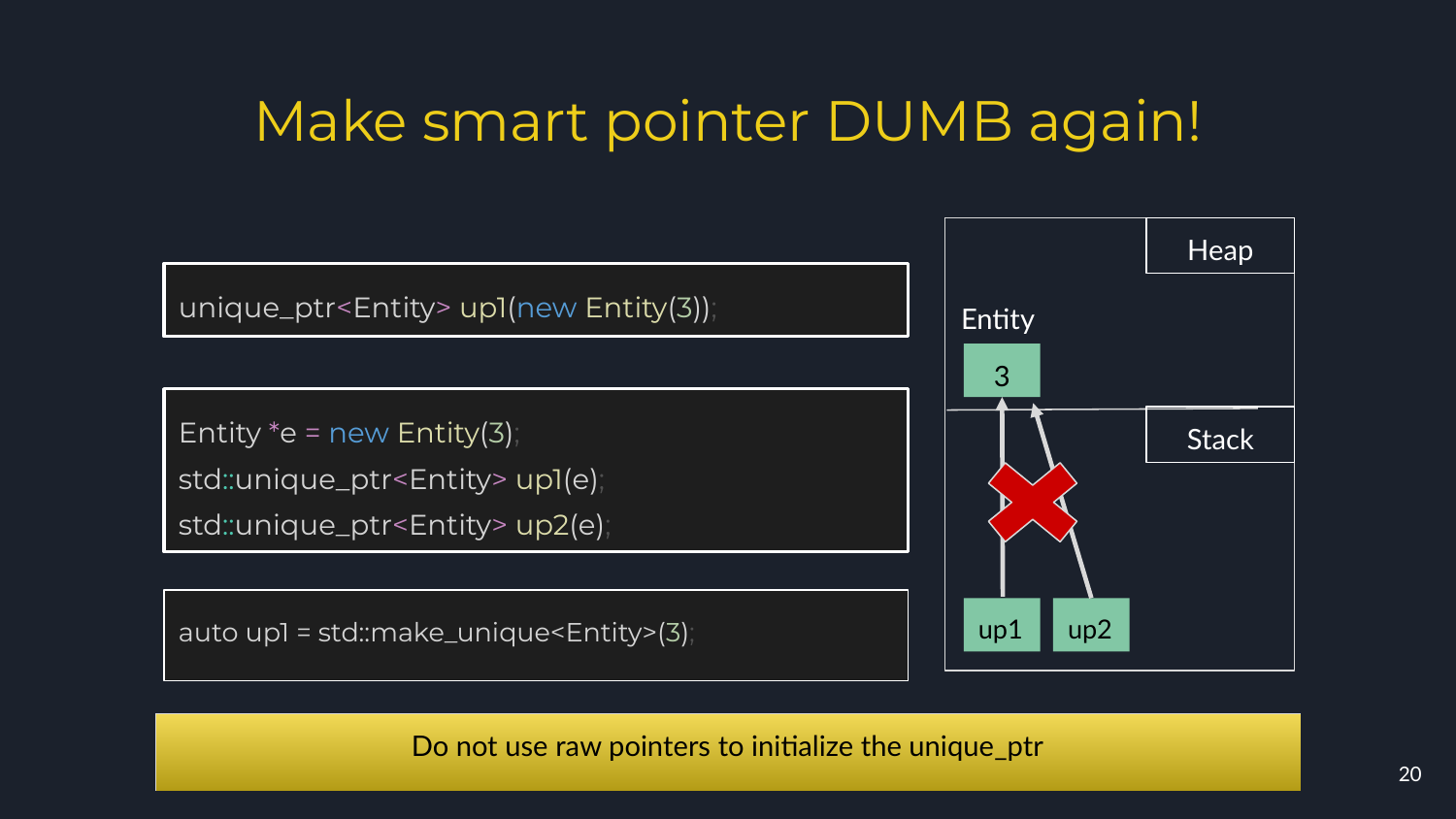

Make smart pointer DUMB again!

Heap
unique_ptr<Entity> up1(new Entity(3));
Entity
3
Entity *e = new Entity(3);
std::unique_ptr<Entity> up1(e);
std::unique_ptr<Entity> up2(e);
Stack

auto up1 = std::make_unique<Entity>(3);
up1
up2
Do not use raw pointers to initialize the unique_ptr
20